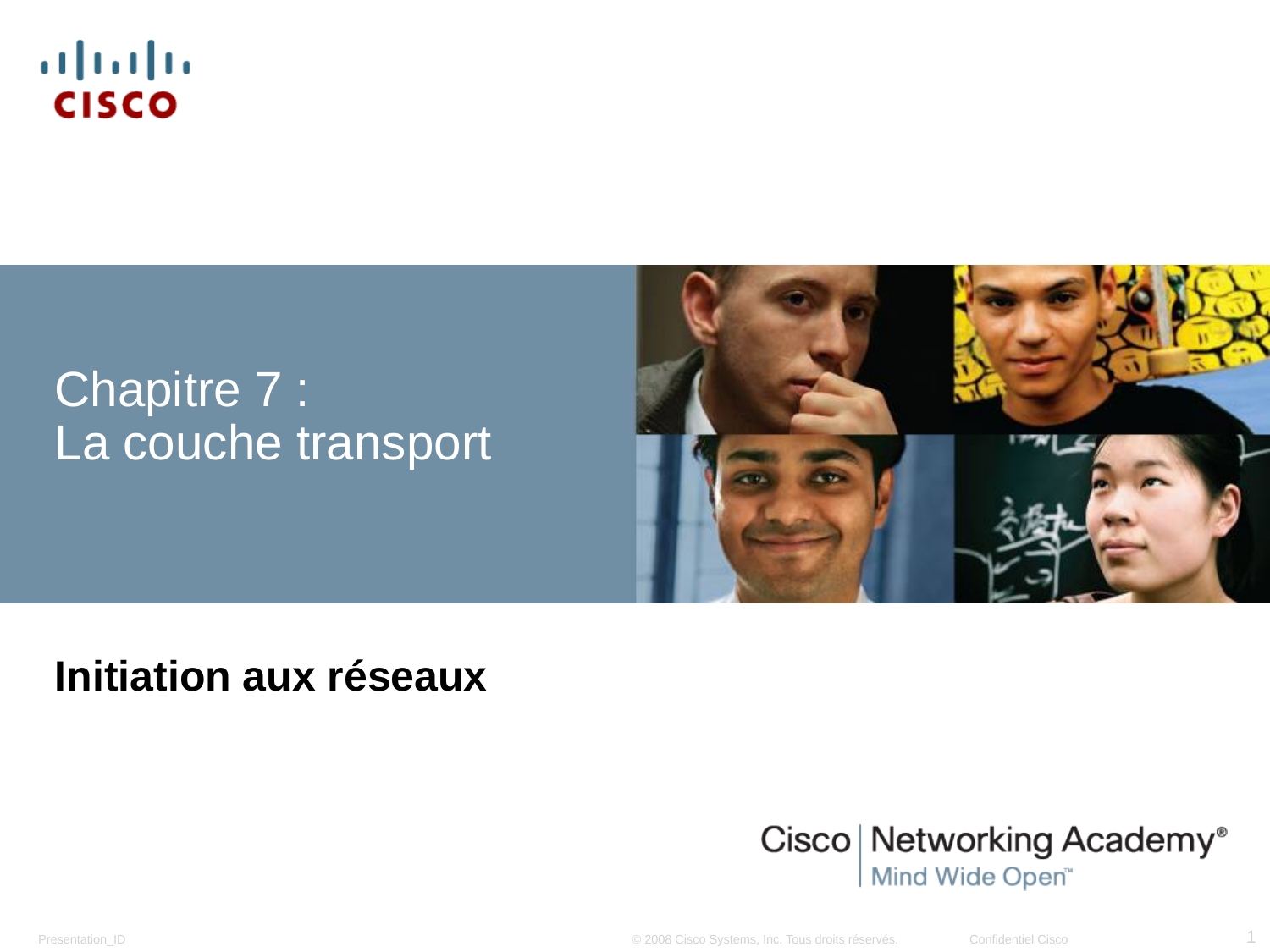

# Chapitre 7 : La couche transport
Initiation aux réseaux